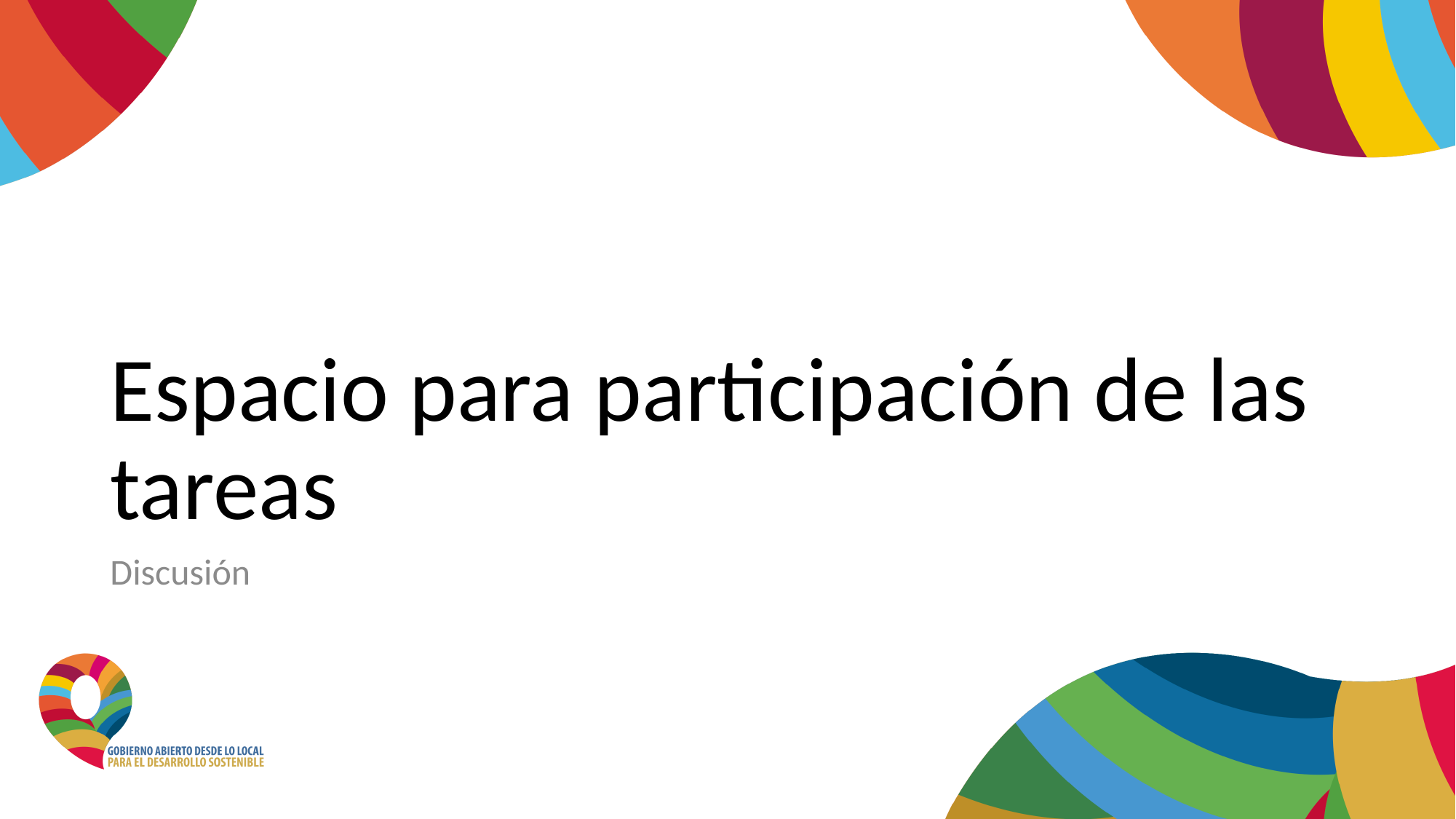

# Espacio para participación de las tareas
Discusión